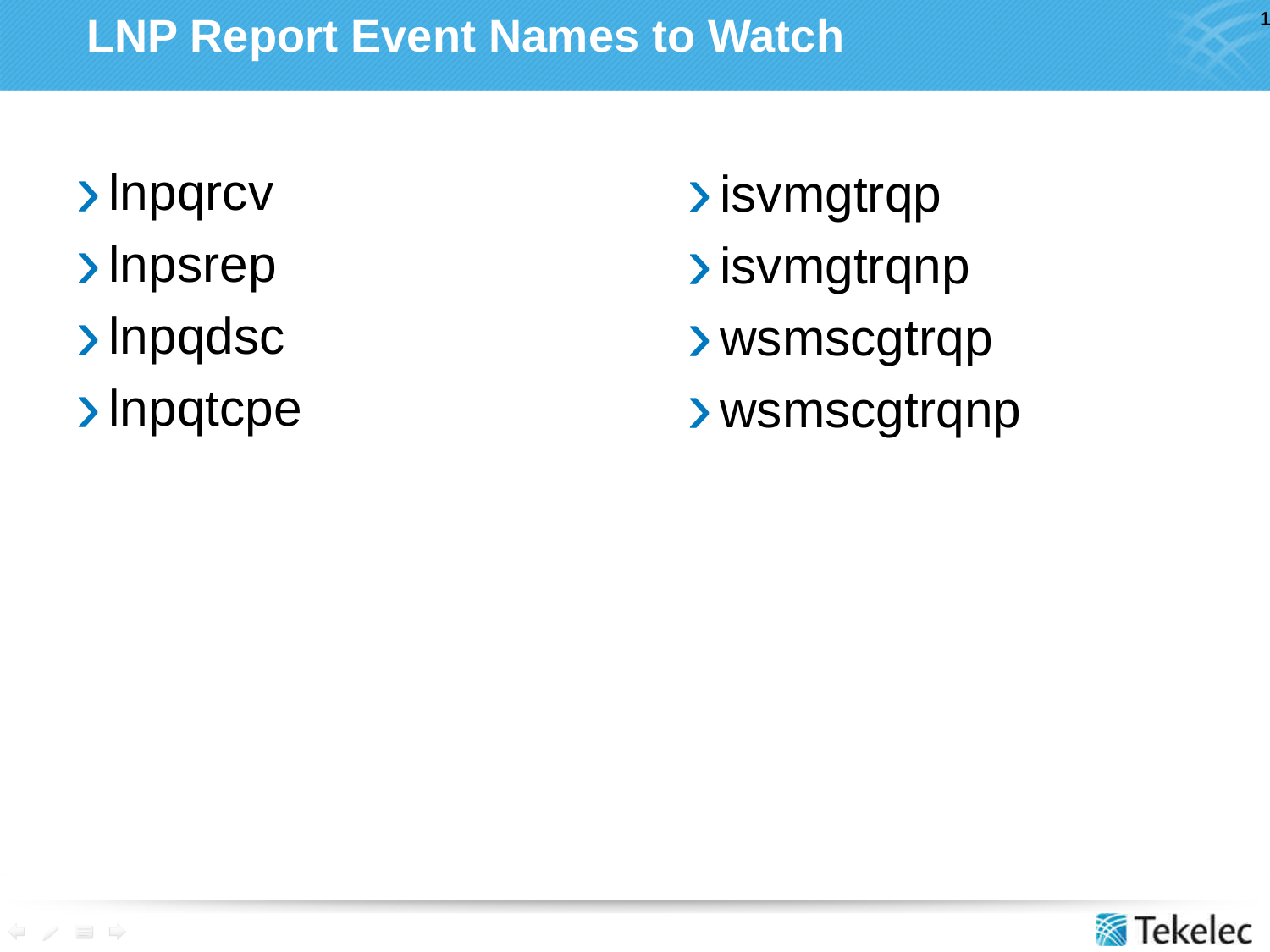

# LNP Report Event Names to Watch
lnpqrcv
lnpsrep
lnpqdsc
lnpqtcpe
isvmgtrqp
isvmgtrqnp
wsmscgtrqp
wsmscgtrqnp